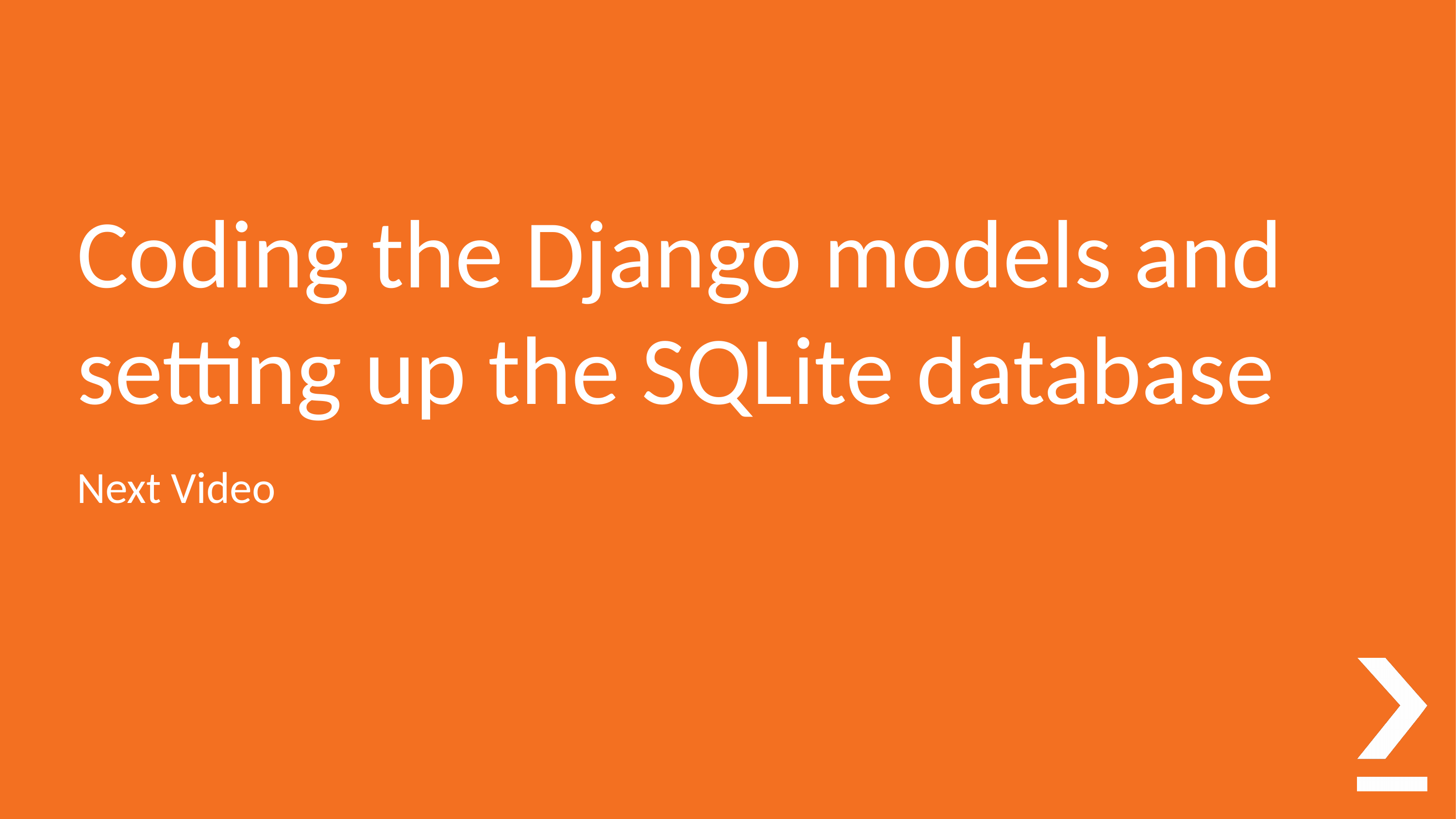

# Coding the Django models and setting up the SQLite database
Next Video